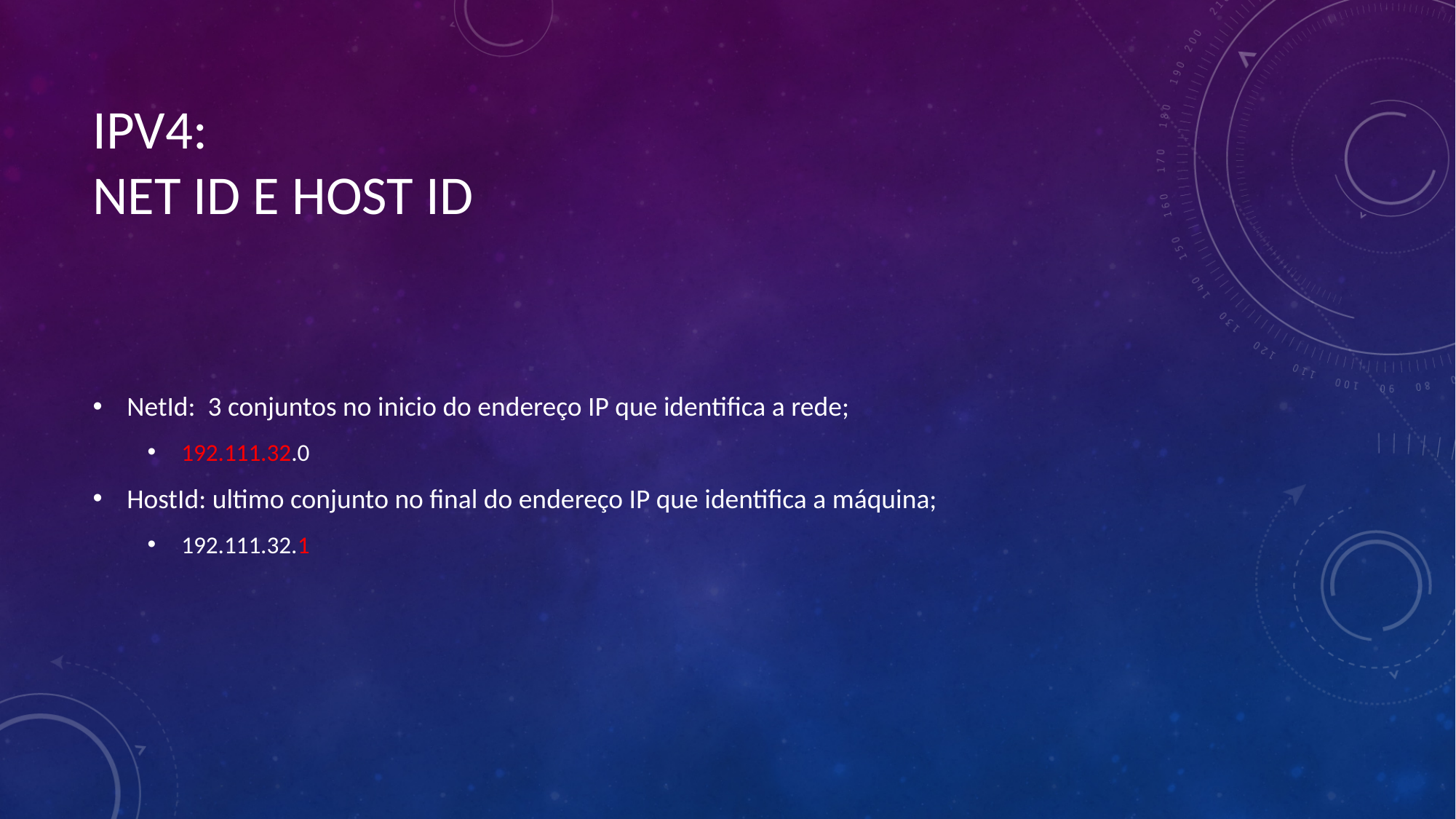

# Ipv4: net Id e host Id
NetId:  3 conjuntos no inicio do endereço IP que identifica a rede;
192.111.32.0
HostId: ultimo conjunto no final do endereço IP que identifica a máquina;
192.111.32.1